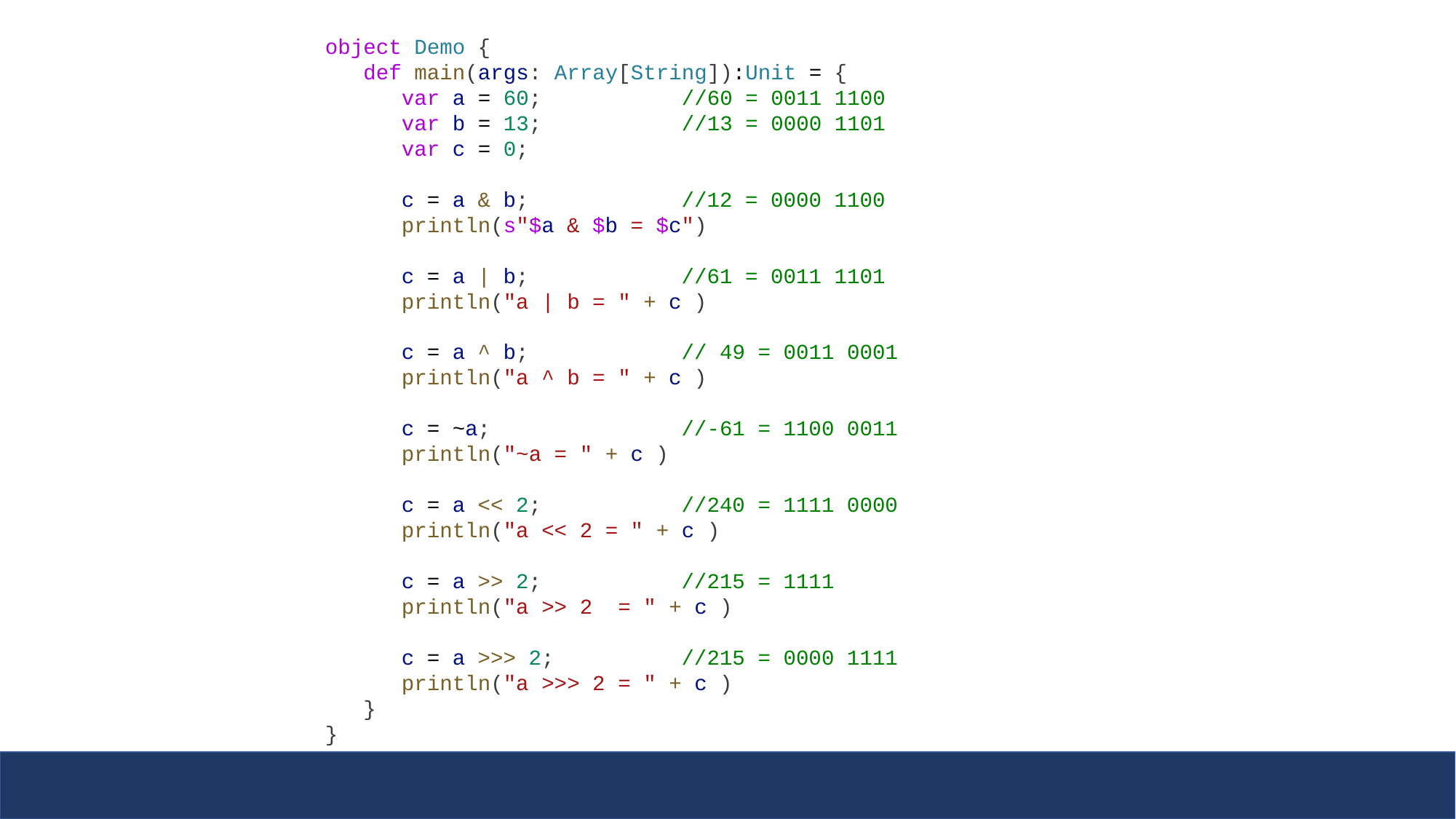

object Demo {
   def main(args: Array[String]):Unit = {
      var a = 60;           //60 = 0011 1100
      var b = 13;           //13 = 0000 1101
      var c = 0;

      c = a & b;            //12 = 0000 1100
      println(s"$a & $b = $c")

      c = a | b;            //61 = 0011 1101
      println("a | b = " + c )

      c = a ^ b;            // 49 = 0011 0001
      println("a ^ b = " + c )

      c = ~a;               //-61 = 1100 0011
      println("~a = " + c )

      c = a << 2;           //240 = 1111 0000
      println("a << 2 = " + c )

      c = a >> 2;           //215 = 1111
      println("a >> 2  = " + c )

      c = a >>> 2;          //215 = 0000 1111
      println("a >>> 2 = " + c )
   }
}
10